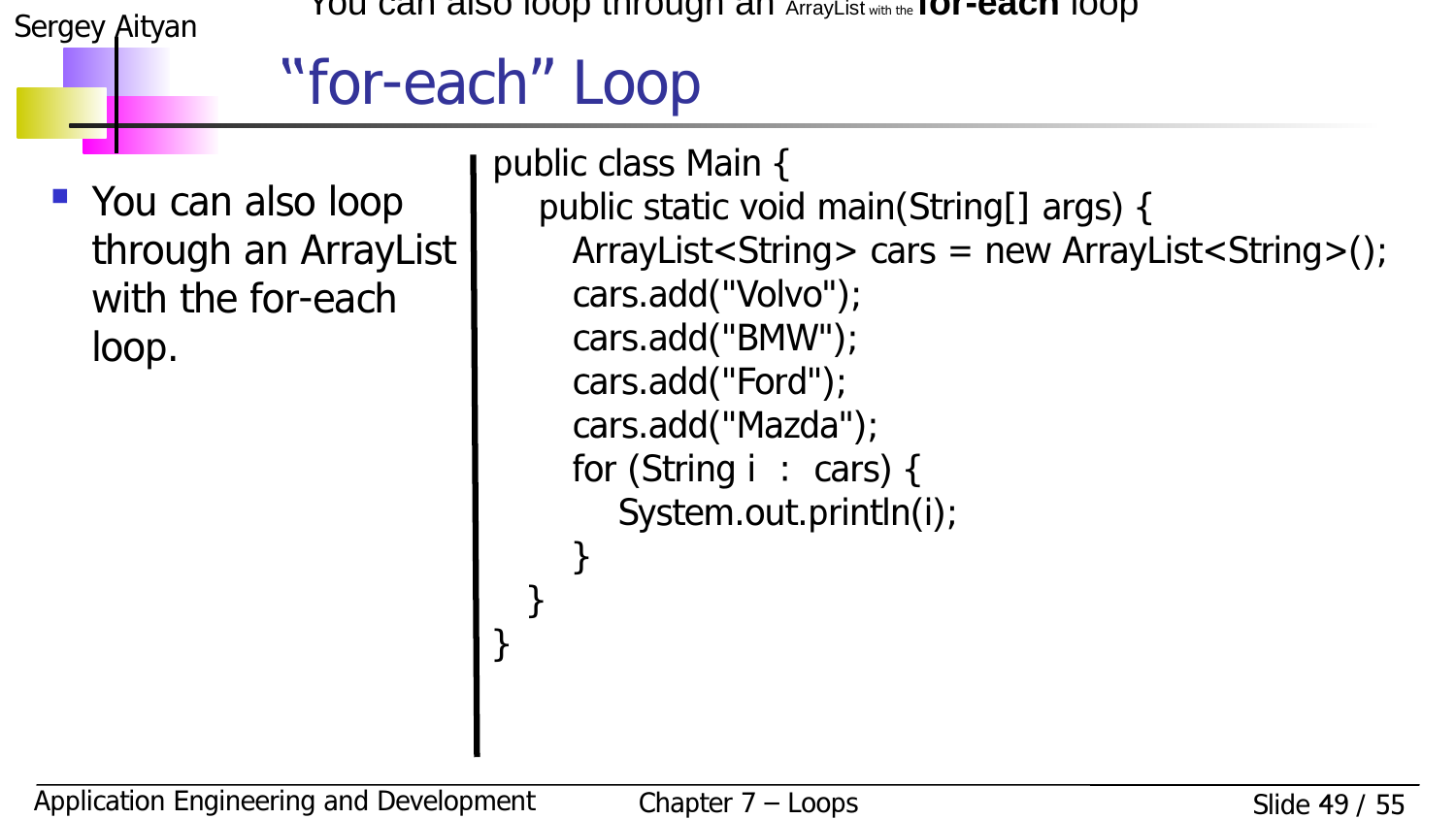

You can also loop through an ArrayList with the for-each loop
# “for-each” Loop
public class Main {
    public static void main(String[] args) {
       ArrayList<String> cars = new ArrayList<String>();
       cars.add("Volvo");
       cars.add("BMW");
       cars.add("Ford");
       cars.add("Mazda");
       for (String i  :  cars) {
           System.out.println(i);
       }
   }
}

You can also loop through an ArrayList with the for-each loop.